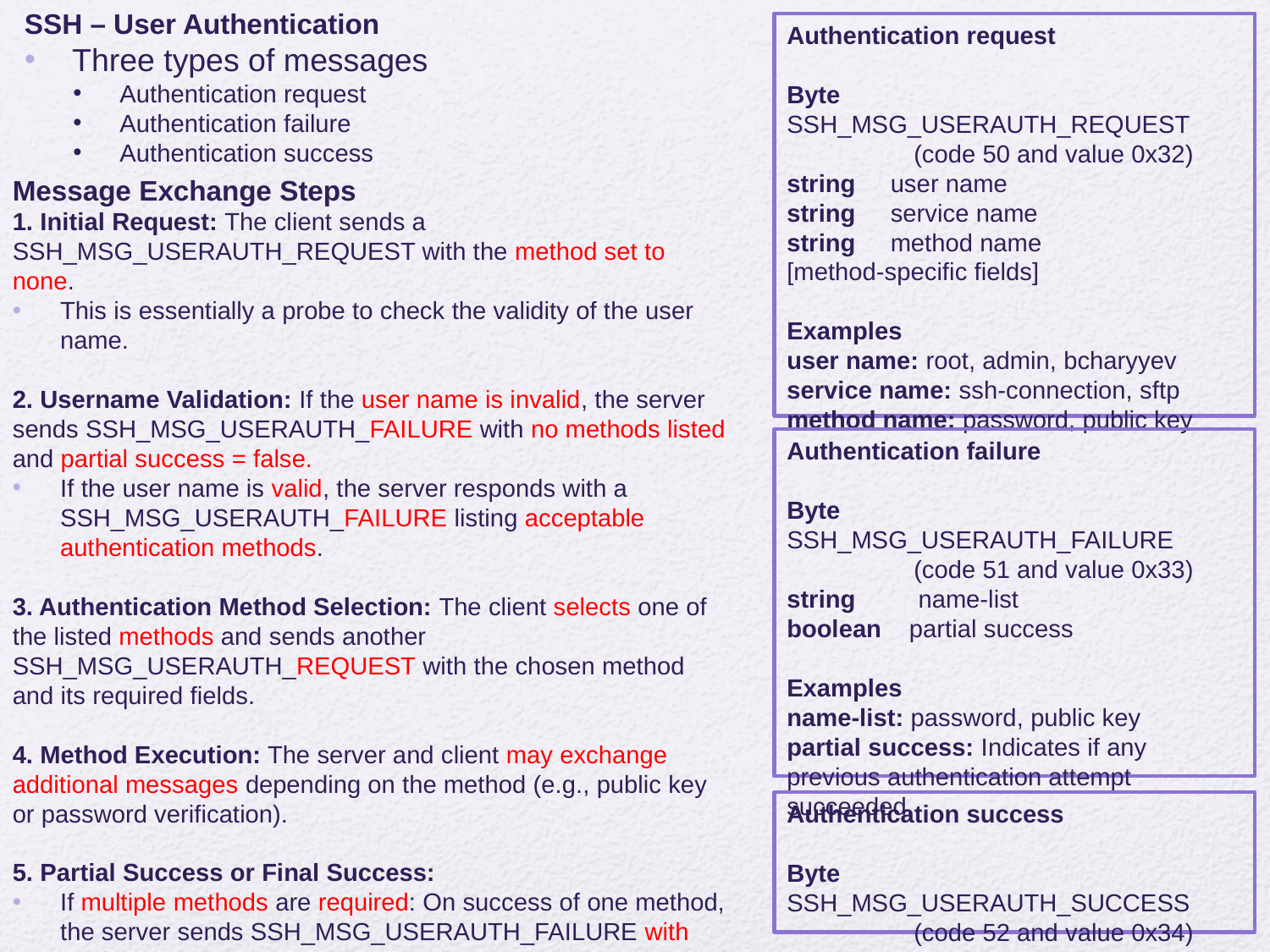

SSH – User Authentication
Three types of messages
Authentication request
Authentication failure
Authentication success

Authentication request

Byte       SSH_MSG_USERAUTH_REQUEST
	(code 50 and value 0x32)
string     user name
string     service name
string     method name
[method-specific fields]

Examples
user name: root, admin, bcharyyev
service name: ssh-connection, sftp
method name: password, public key

Message Exchange Steps
1. Initial Request: The client sends a SSH_MSG_USERAUTH_REQUEST with the method set to none.
This is essentially a probe to check the validity of the user name.

2. Username Validation: If the user name is invalid, the server sends SSH_MSG_USERAUTH_FAILURE with no methods listed and partial success = false.
If the user name is valid, the server responds with a SSH_MSG_USERAUTH_FAILURE listing acceptable authentication methods.

3. Authentication Method Selection: The client selects one of the listed methods and sends another SSH_MSG_USERAUTH_REQUEST with the chosen method and its required fields.

4. Method Execution: The server and client may exchange additional messages depending on the method (e.g., public key or password verification).

5. Partial Success or Final Success:
If multiple methods are required: On success of one method, the server sends SSH_MSG_USERAUTH_FAILURE with partial success = true.
When all required methods succeed, the server sends SSH_MSG_USERAUTH_SUCCESS.

Authentication failure

Byte            SSH_MSG_USERAUTH_FAILURE
	(code 51 and value 0x33)
string         name-list
boolean    partial success

Examples
name-list: password, public key
partial success: Indicates if any previous authentication attempt succeeded.

Authentication success

Byte            SSH_MSG_USERAUTH_SUCCESS
	(code 52 and value 0x34)